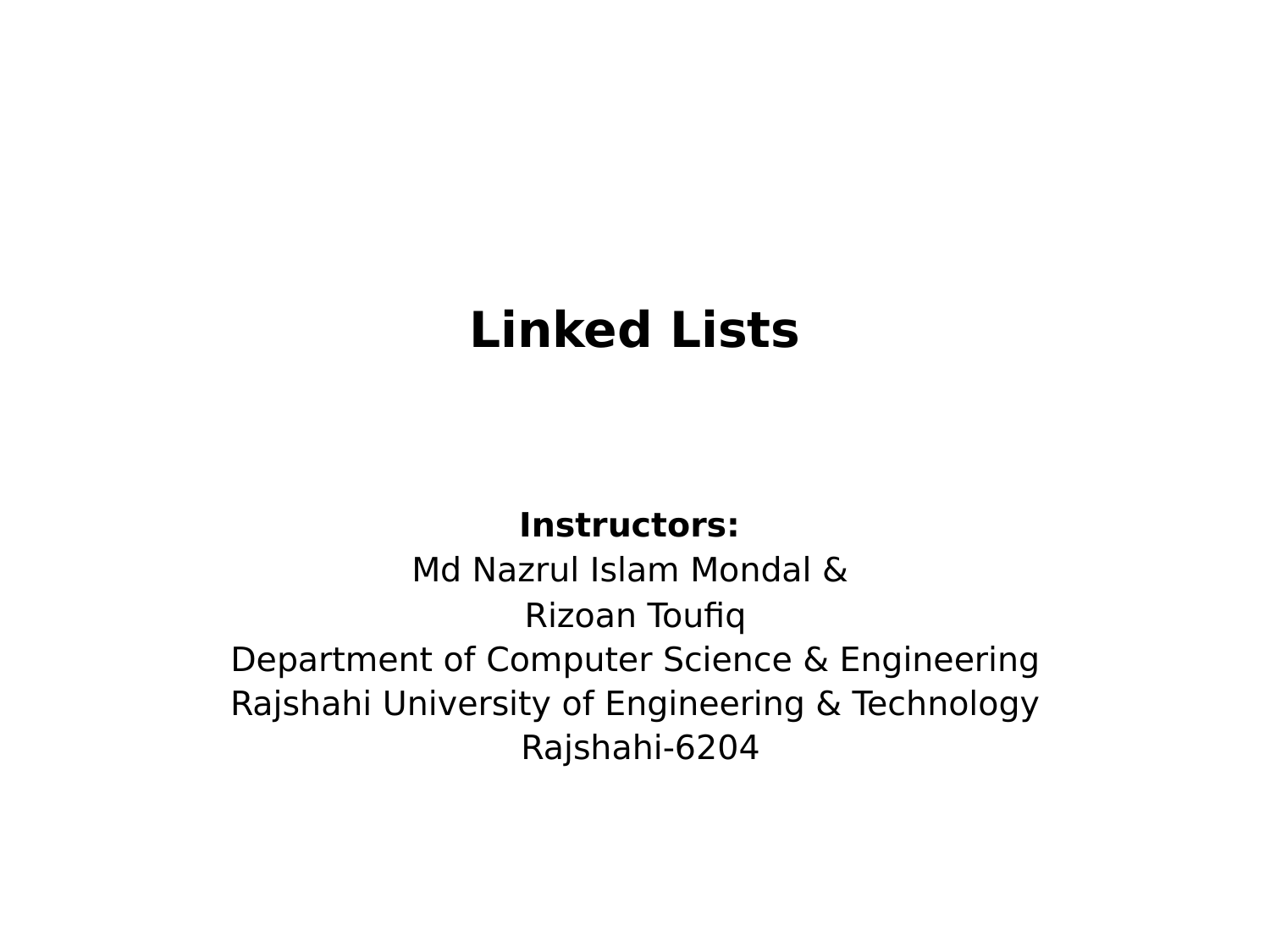

# Linked Lists
Instructors:
Md Nazrul Islam Mondal &
Rizoan Toufiq
Department of Computer Science & Engineering
Rajshahi University of Engineering & Technology  Rajshahi-6204